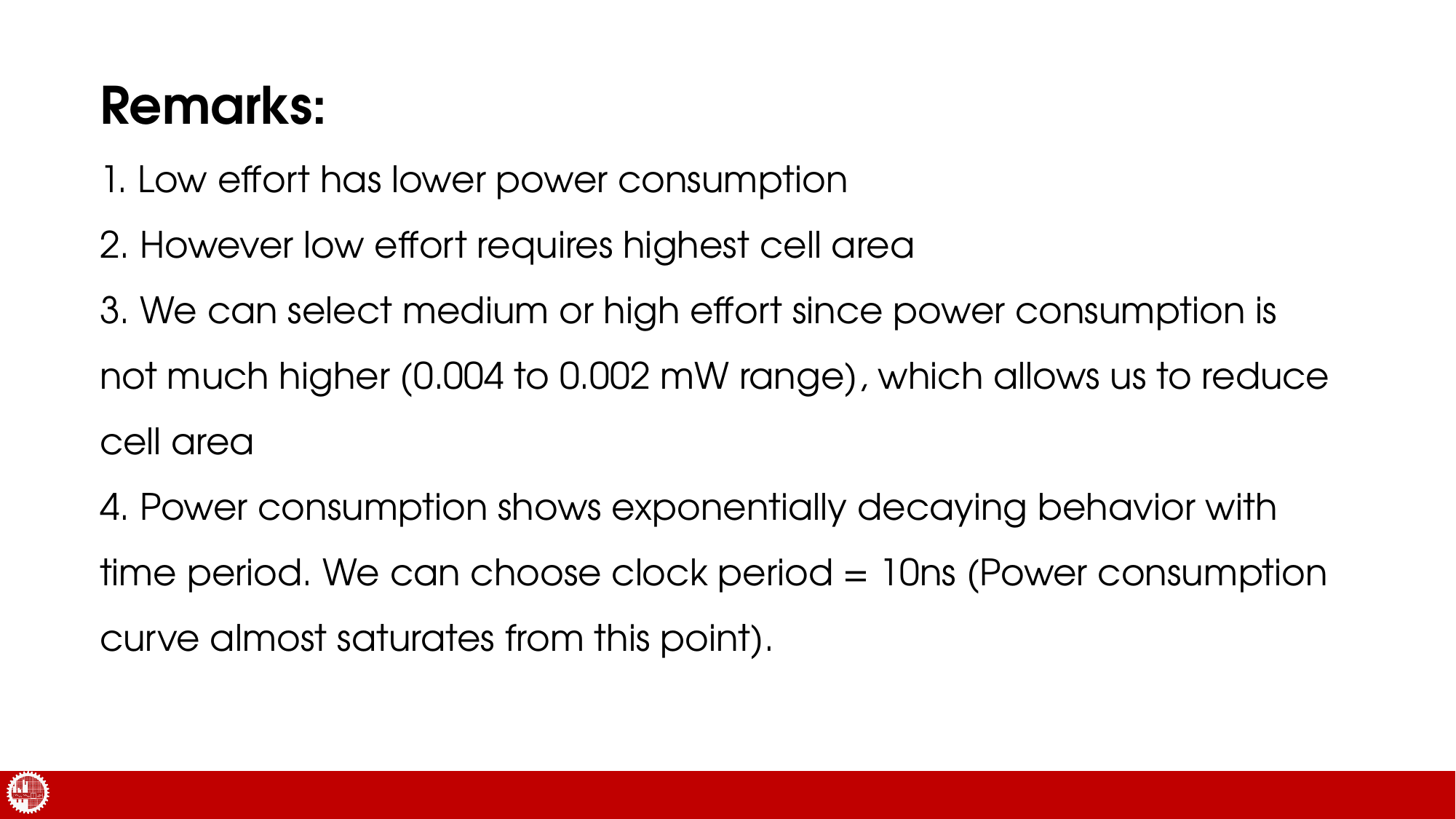

Remarks:
1. Low effort has lower power consumption
2. However low effort requires highest cell area
3. We can select medium or high effort since power consumption is not much higher (0.004 to 0.002 mW range), which allows us to reduce cell area
4. Power consumption shows exponentially decaying behavior with time period. We can choose clock period = 10ns (Power consumption curve almost saturates from this point).